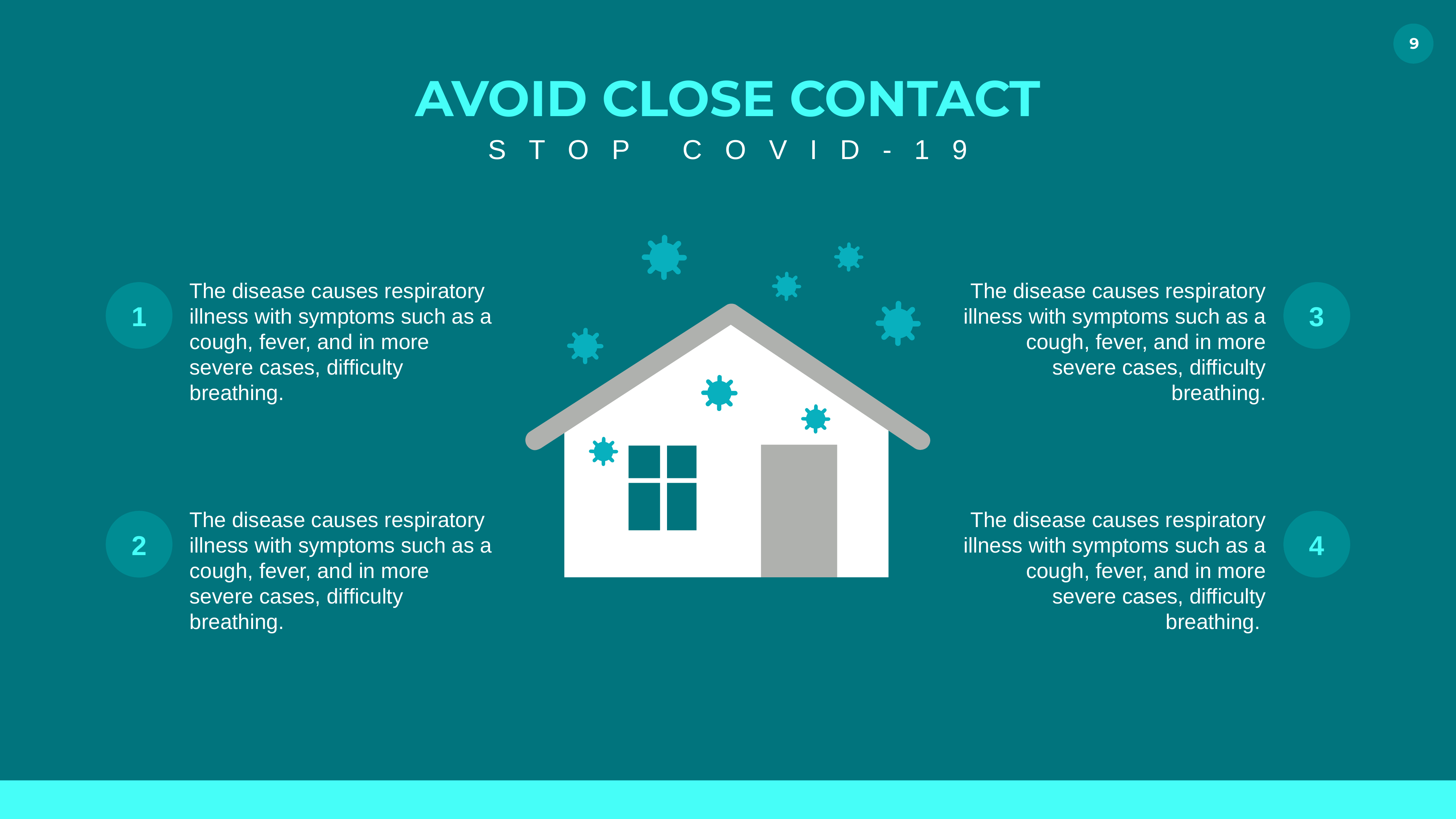

AVOID CLOSE CONTACT
STOP COVID-19

The disease causes respiratory illness with symptoms such as a cough, fever, and in more severe cases, difficulty breathing.

The disease causes respiratory illness with symptoms such as a cough, fever, and in more severe cases, difficulty breathing.
1
2
The disease causes respiratory illness with symptoms such as a cough, fever, and in more severe cases, difficulty breathing.

The disease causes respiratory illness with symptoms such as a cough, fever, and in more severe cases, difficulty breathing.
3
4